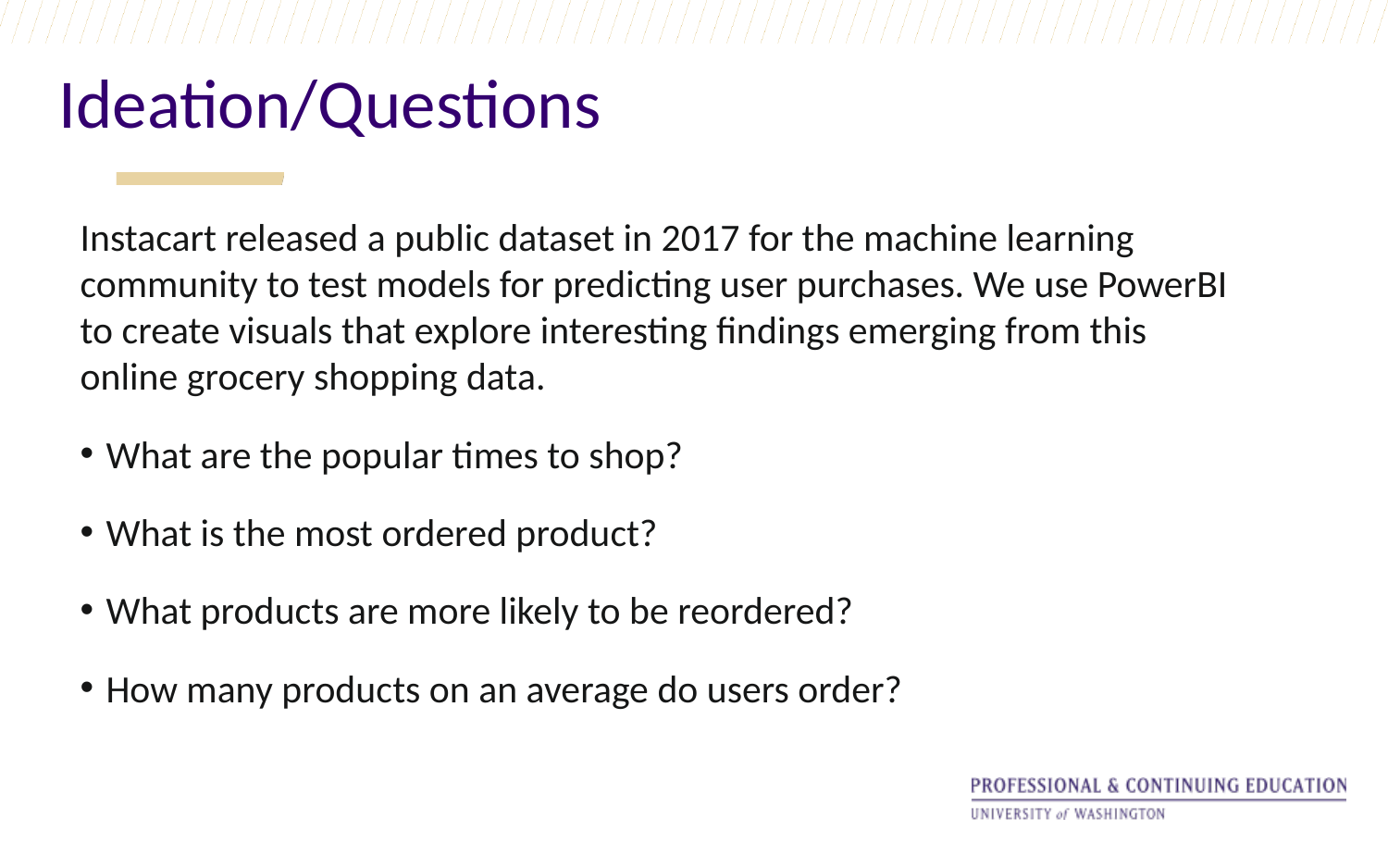

Ideation/Questions
Instacart released a public dataset in 2017 for the machine learning community to test models for predicting user purchases. We use PowerBI to create visuals that explore interesting findings emerging from this online grocery shopping data.
What are the popular times to shop?
What is the most ordered product?
What products are more likely to be reordered?
How many products on an average do users order?